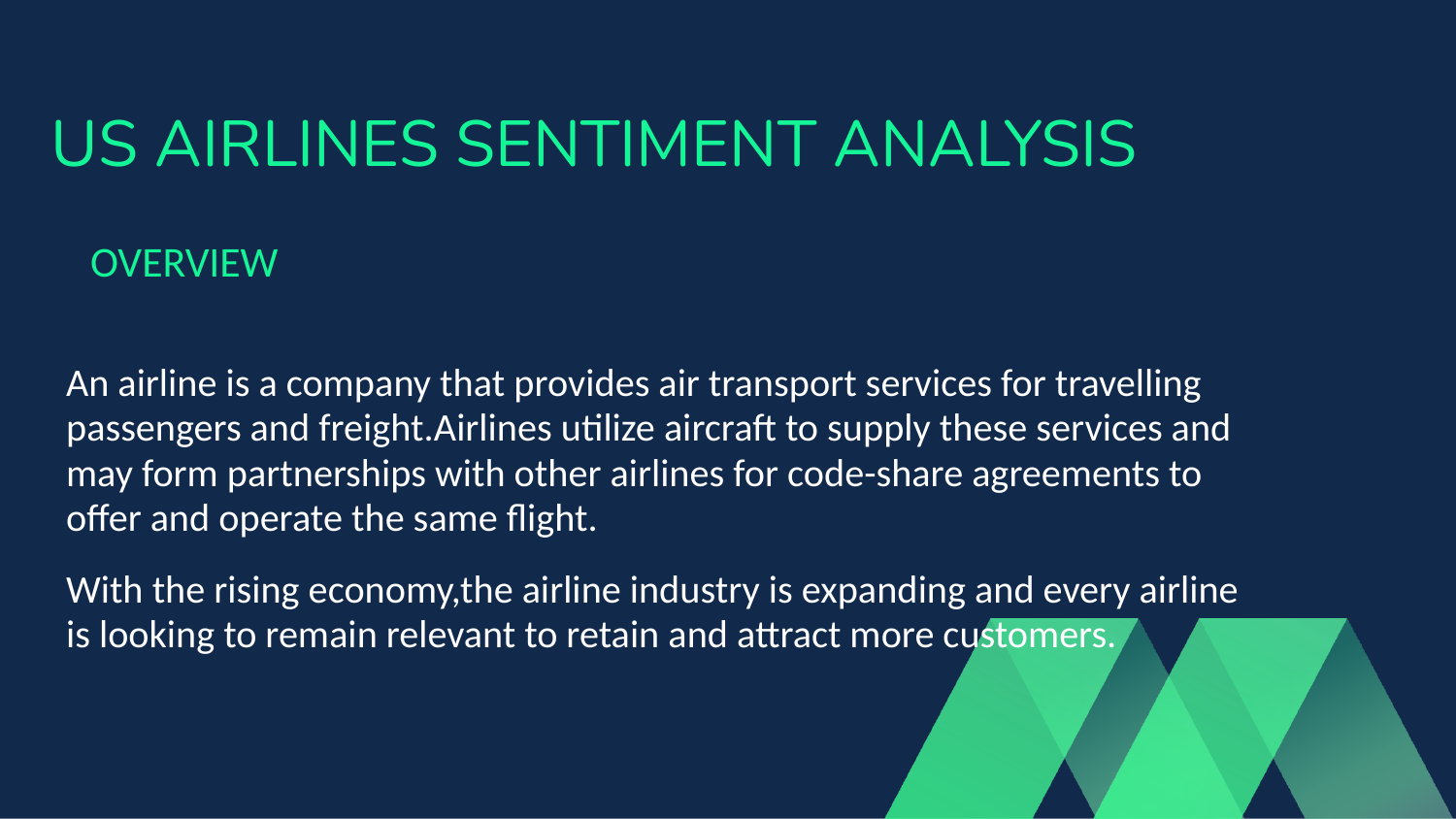

# US AIRLINES SENTIMENT ANALYSIS
OVERVIEW
An airline is a company that provides air transport services for travelling passengers and freight.Airlines utilize aircraft to supply these services and may form partnerships with other airlines for code-share agreements to offer and operate the same flight.
With the rising economy,the airline industry is expanding and every airline is looking to remain relevant to retain and attract more customers.